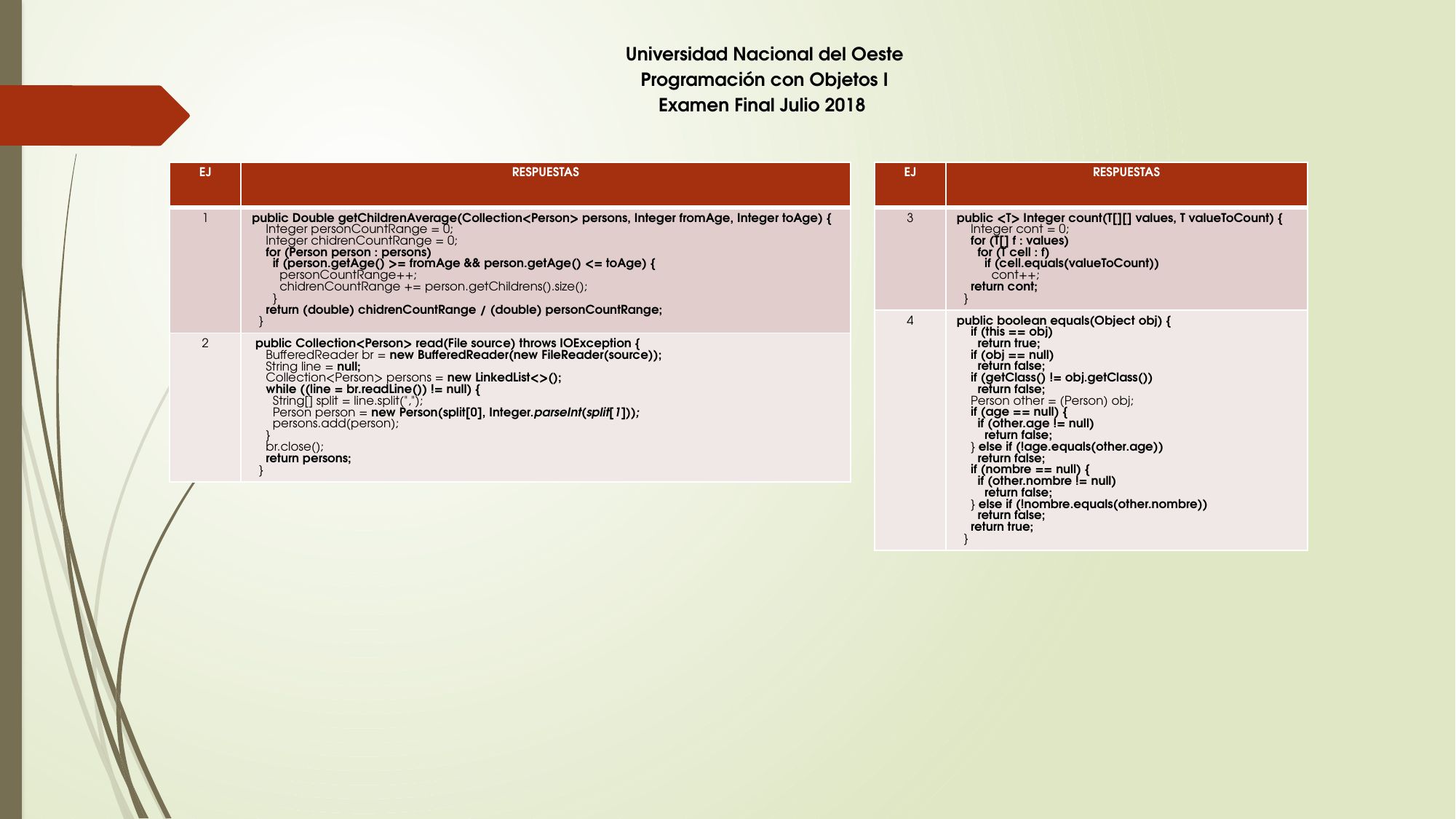

Universidad Nacional del Oeste
Programación con Objetos I
Examen Final Julio 2018
| EJ | RESPUESTAS |
| --- | --- |
| 1 | public Double getChildrenAverage(Collection<Person> persons, Integer fromAge, Integer toAge) { Integer personCountRange = 0; Integer chidrenCountRange = 0; for (Person person : persons) if (person.getAge() >= fromAge && person.getAge() <= toAge) { personCountRange++; chidrenCountRange += person.getChildrens().size(); } return (double) chidrenCountRange / (double) personCountRange; } |
| 2 | public Collection<Person> read(File source) throws IOException { BufferedReader br = new BufferedReader(new FileReader(source)); String line = null; Collection<Person> persons = new LinkedList<>(); while ((line = br.readLine()) != null) { String[] split = line.split(","); Person person = new Person(split[0], Integer.parseInt(split[1])); persons.add(person); } br.close(); return persons; } |
| EJ | RESPUESTAS |
| --- | --- |
| 3 | public <T> Integer count(T[][] values, T valueToCount) { Integer cont = 0; for (T[] f : values) for (T cell : f) if (cell.equals(valueToCount)) cont++; return cont; } |
| 4 | public boolean equals(Object obj) { if (this == obj) return true; if (obj == null) return false; if (getClass() != obj.getClass()) return false; Person other = (Person) obj; if (age == null) { if (other.age != null) return false; } else if (!age.equals(other.age)) return false; if (nombre == null) { if (other.nombre != null) return false; } else if (!nombre.equals(other.nombre)) return false; return true; } |